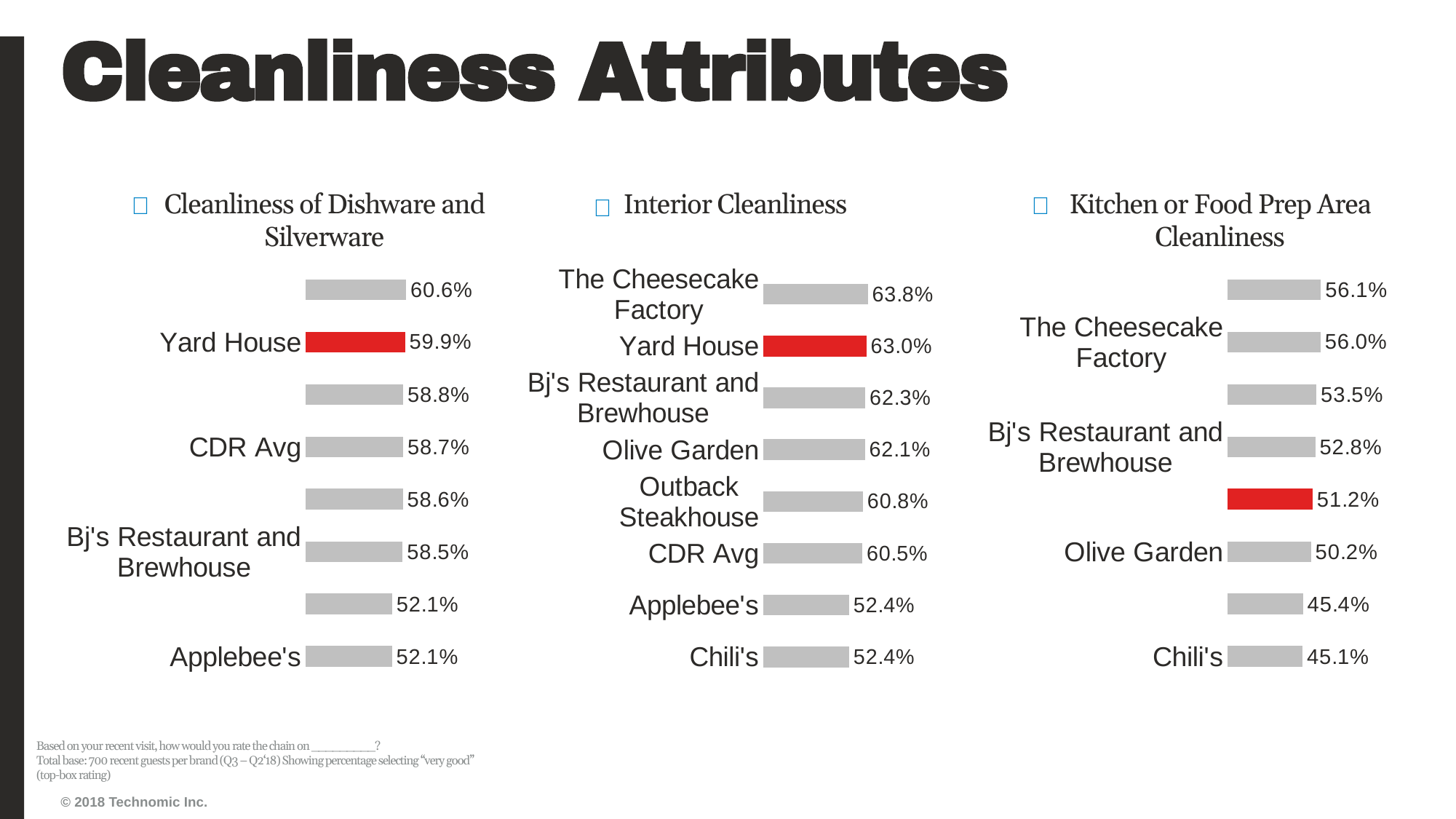

# Cleanliness Attributes
Cleanliness of Dishware and Silverware
Interior Cleanliness
Kitchen or Food Prep Area Cleanliness

### Chart

| Category | Series1 |
|---|---|
| Applebee's | 0.5205479452054794 |
| Chili's | 0.5212121212121212 |
| Bj's Restaurant and Brewhouse | 0.5845697329376854 |
| The Cheesecake Factory | 0.586053412462908 |
| CDR Avg | 0.5874249581224165 |
| Olive Garden | 0.5877061469265368 |
| Yard House | 0.599112426035503 |
| Outback Steakhouse | 0.606015037593985 |

### Chart

| Category | Series1 |
|---|---|
| Chili's | 0.5238095238095238 |
| Applebee's | 0.524300441826215 |
| CDR Avg | 0.6046296160774198 |
| Outback Steakhouse | 0.6082474226804123 |
| Olive Garden | 0.6206395348837209 |
| Bj's Restaurant and Brewhouse | 0.6231884057971014 |
| Yard House | 0.6297376093294461 |
| The Cheesecake Factory | 0.637956204379562 |

### Chart

| Category | Series1 |
|---|---|
| Chili's | 0.4514285714285714 |
| Applebee's | 0.4540229885057471 |
| Olive Garden | 0.501628664495114 |
| Yard House | 0.512396694214876 |
| Bj's Restaurant and Brewhouse | 0.5280898876404494 |
| CDR Avg | 0.534918200721923 |
| The Cheesecake Factory | 0.5596590909090909 |
| Outback Steakhouse | 0.5609756097560976 |
Based on your recent visit, how would you rate the chain on _________?                                           Total base: 700 recent guests per brand (Q3 – Q2‘18) Showing percentage selecting “very good” (top-box rating)